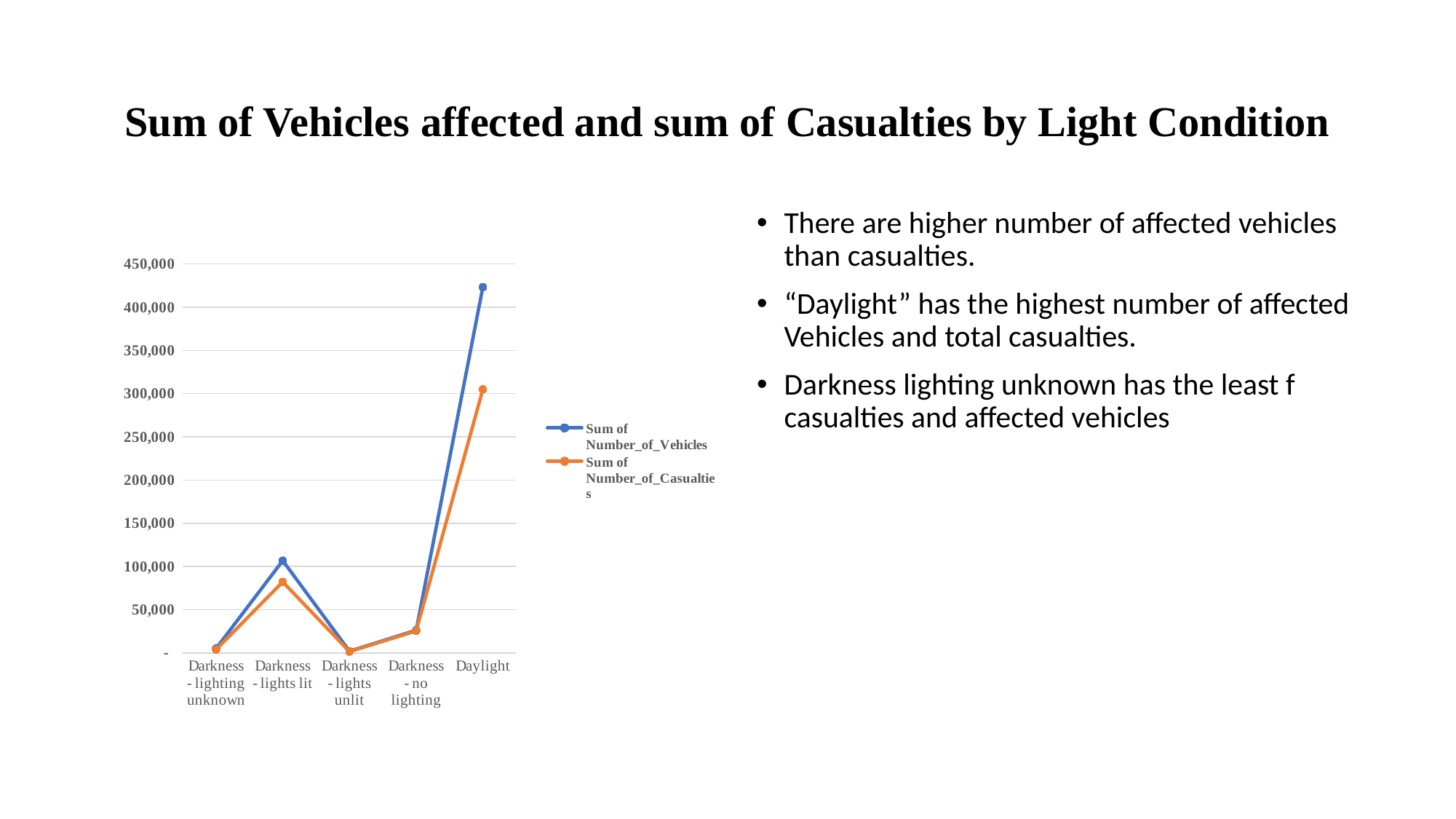

# Sum of Vehicles affected and sum of Casualties by Light Condition

### Chart

| Category | Sum of Number_of_Vehicles | Sum of Number_of_Casualties |
|---|---|---|
| Darkness - lighting unknown | 5085.0 | 3829.0 |
| Darkness - lights lit | 106715.0 | 82167.0 |
| Darkness - lights unlit | 1994.0 | 1538.0 |
| Darkness - no lighting | 26250.0 | 25386.0 |
| Daylight | 423257.0 | 304962.0 |
There are higher number of affected vehicles than casualties.
“Daylight” has the highest number of affected Vehicles and total casualties.
Darkness lighting unknown has the least f casualties and affected vehicles